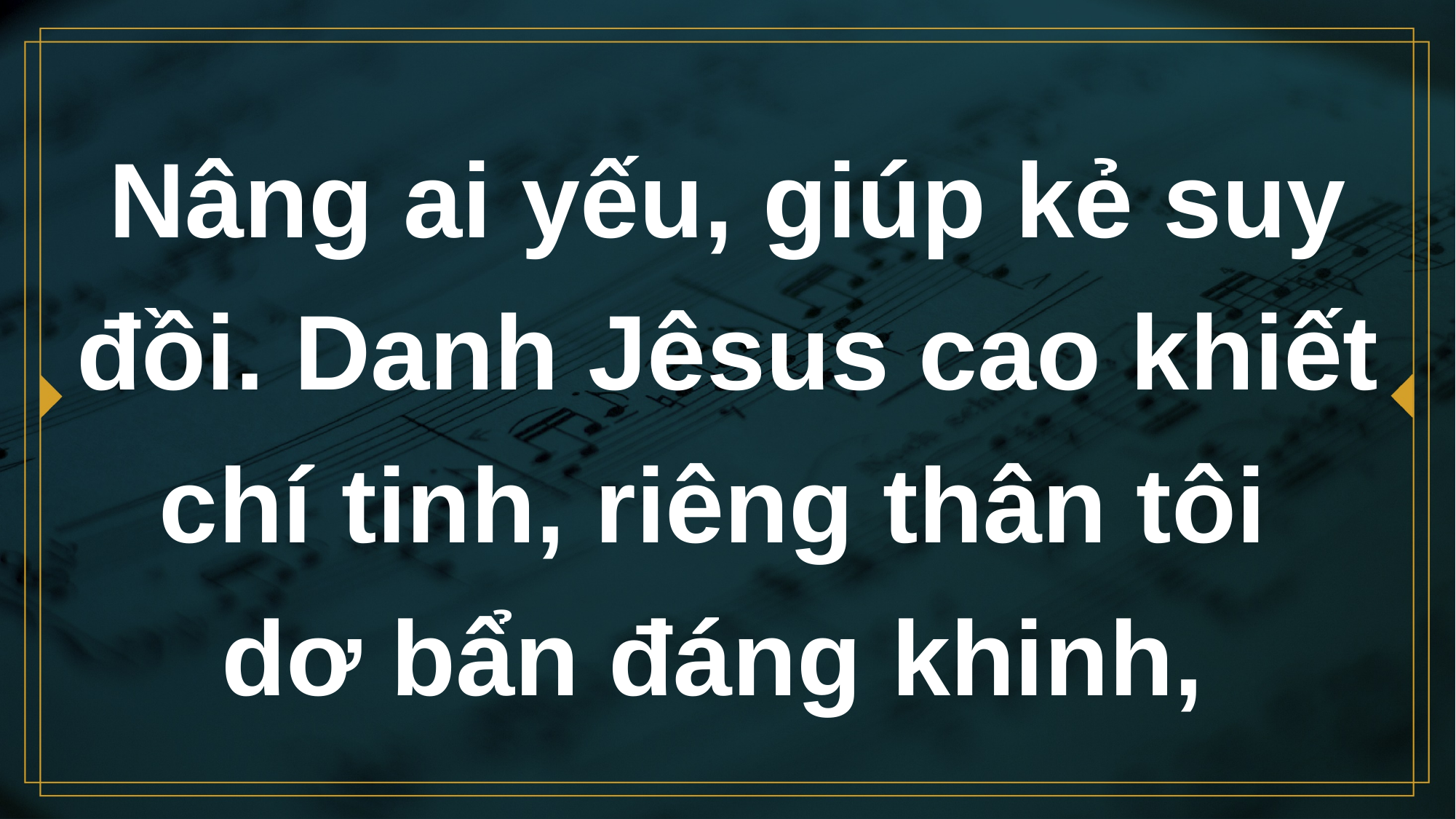

# Nâng ai yếu, giúp kẻ suy đồi. Danh Jêsus cao khiết chí tinh, riêng thân tôi dơ bẩn đáng khinh,